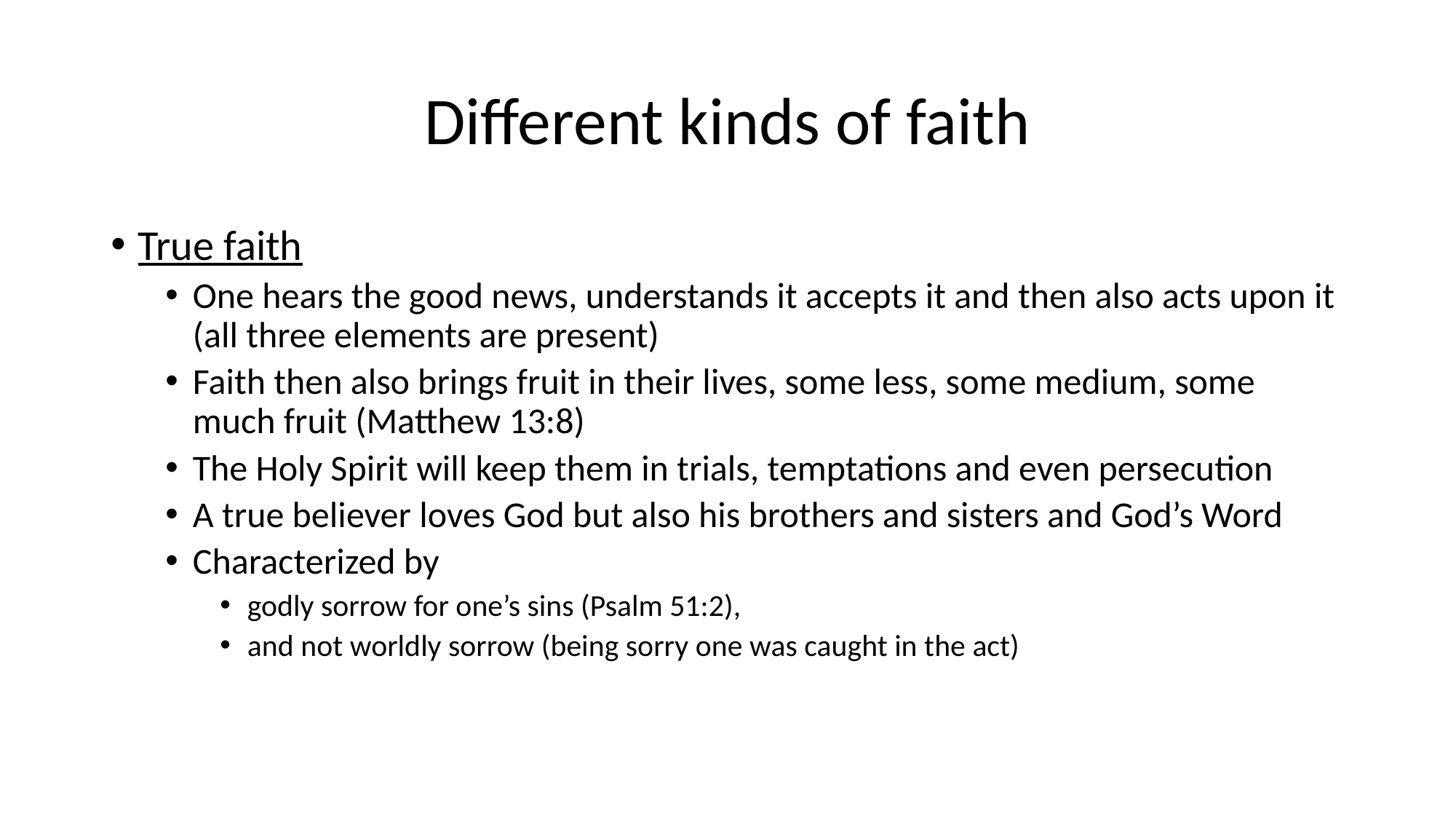

# Different kinds of faith
True faith
One hears the good news, understands it accepts it and then also acts upon it (all three elements are present)
Faith then also brings fruit in their lives, some less, some medium, some much fruit (Matthew 13:8)
The Holy Spirit will keep them in trials, temptations and even persecution
A true believer loves God but also his brothers and sisters and God’s Word
Characterized by
godly sorrow for one’s sins (Psalm 51:2),
and not worldly sorrow (being sorry one was caught in the act)